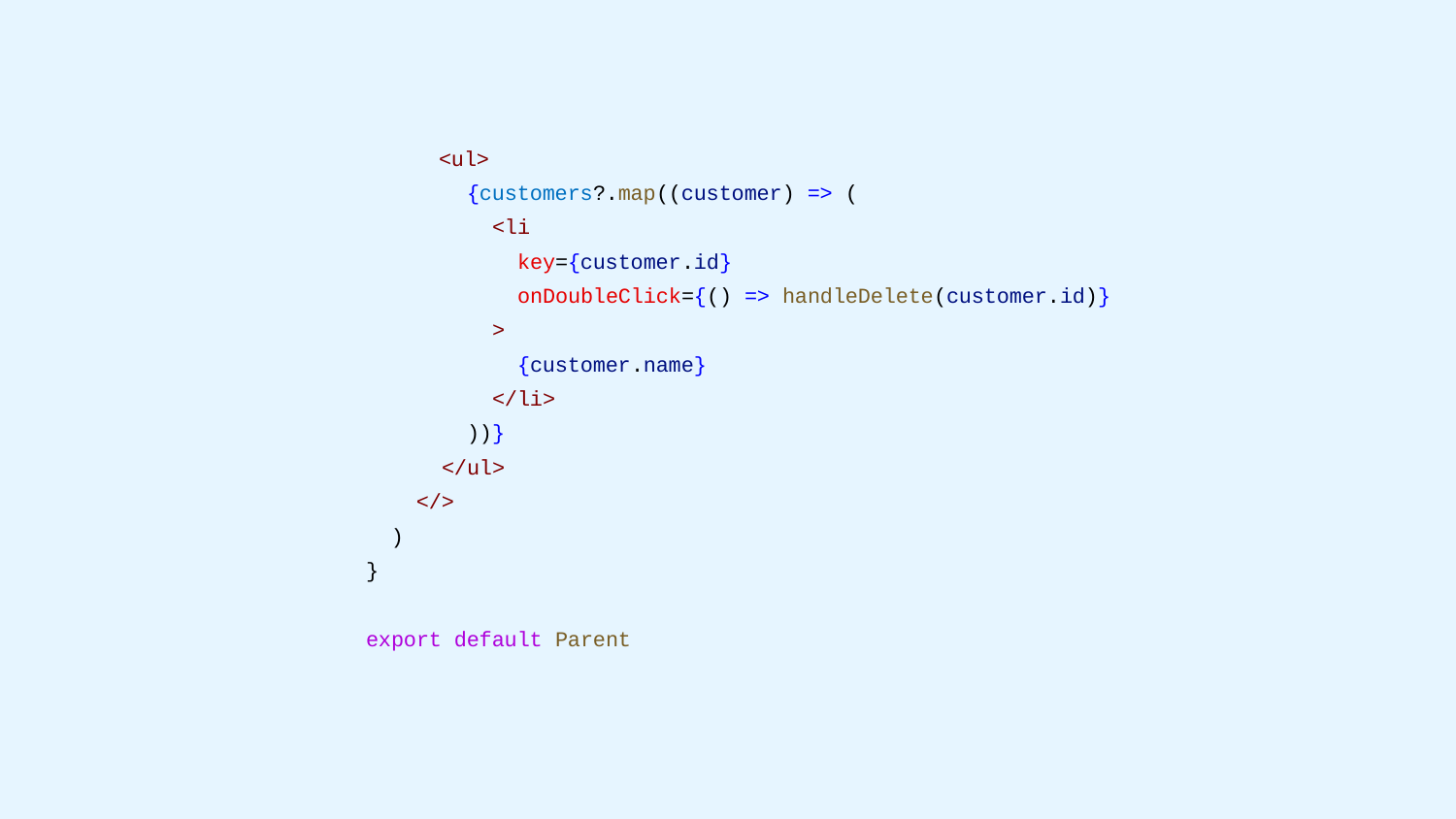

<ul>
        {customers?.map((customer) => (
          <li
            key={customer.id}
            onDoubleClick={() => handleDelete(customer.id)}
          >
            {customer.name}
          </li>
        ))}
      </ul>
    </>
  )
}

export default Parent